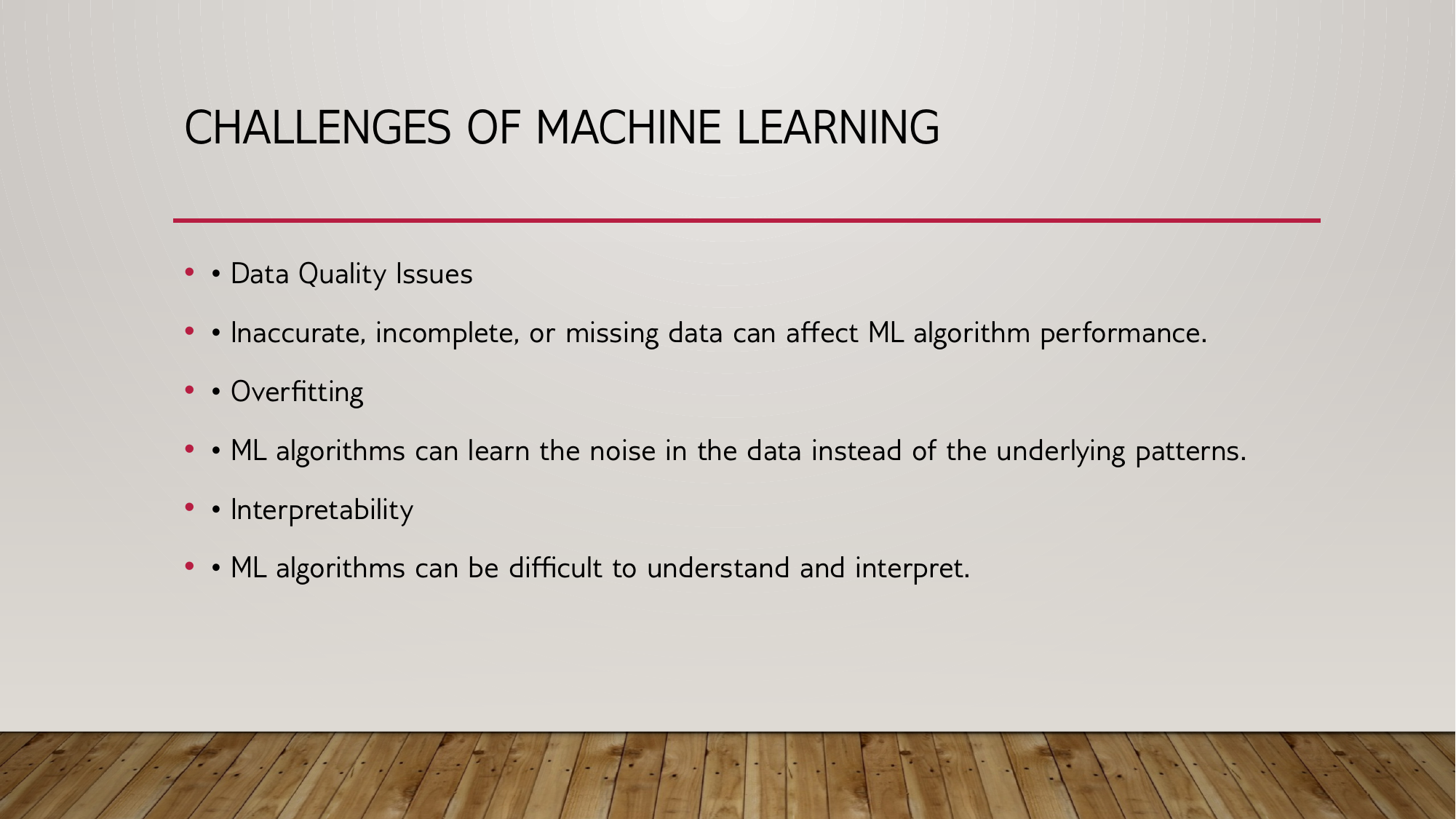

# Challenges of Machine Learning
• Data Quality Issues
• Inaccurate, incomplete, or missing data can affect ML algorithm performance.
• Overfitting
• ML algorithms can learn the noise in the data instead of the underlying patterns.
• Interpretability
• ML algorithms can be difficult to understand and interpret.